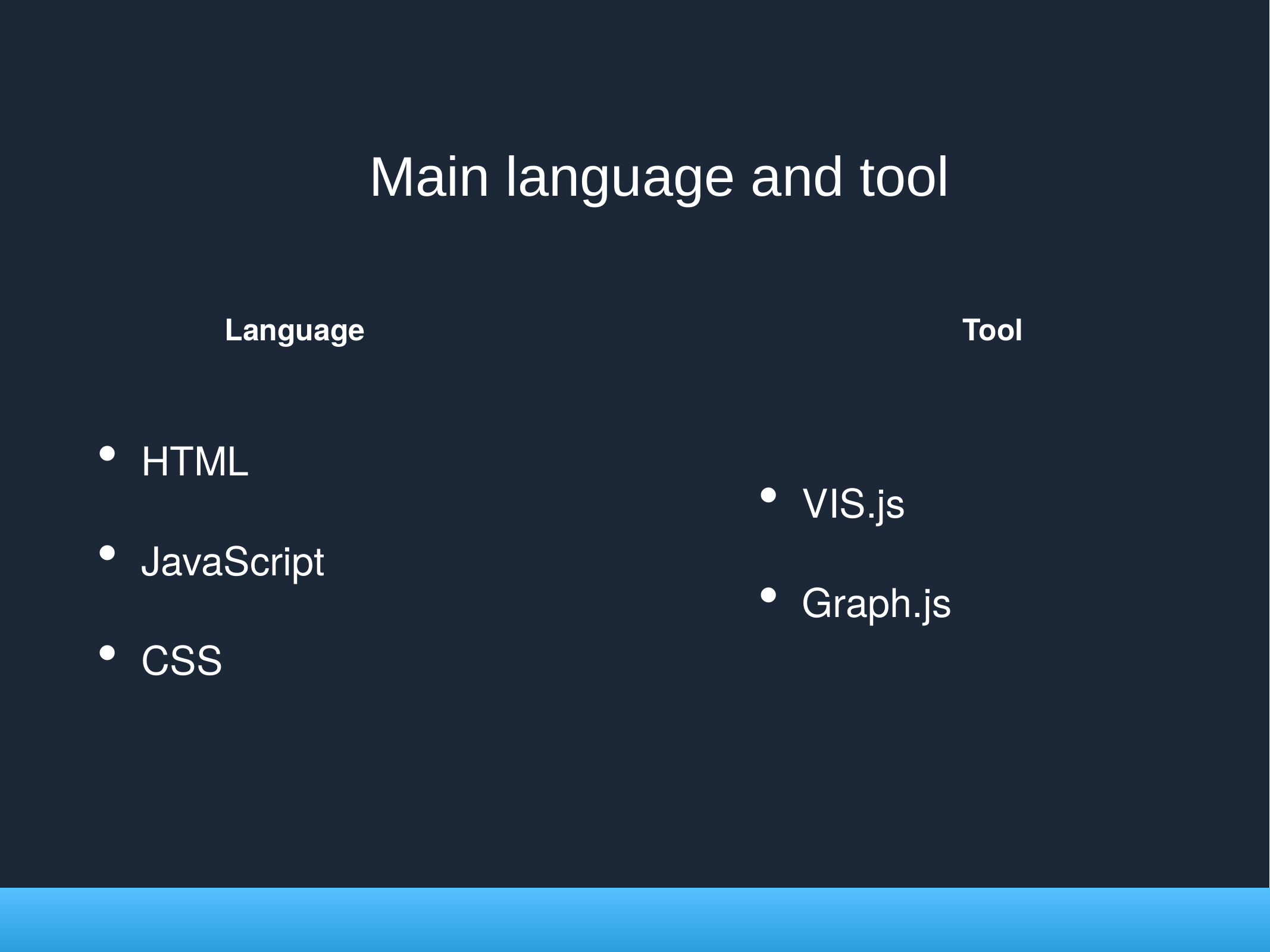

#
Main language and tool
VIS.js
Graph.js
HTML
JavaScript
CSS
Language
Tool